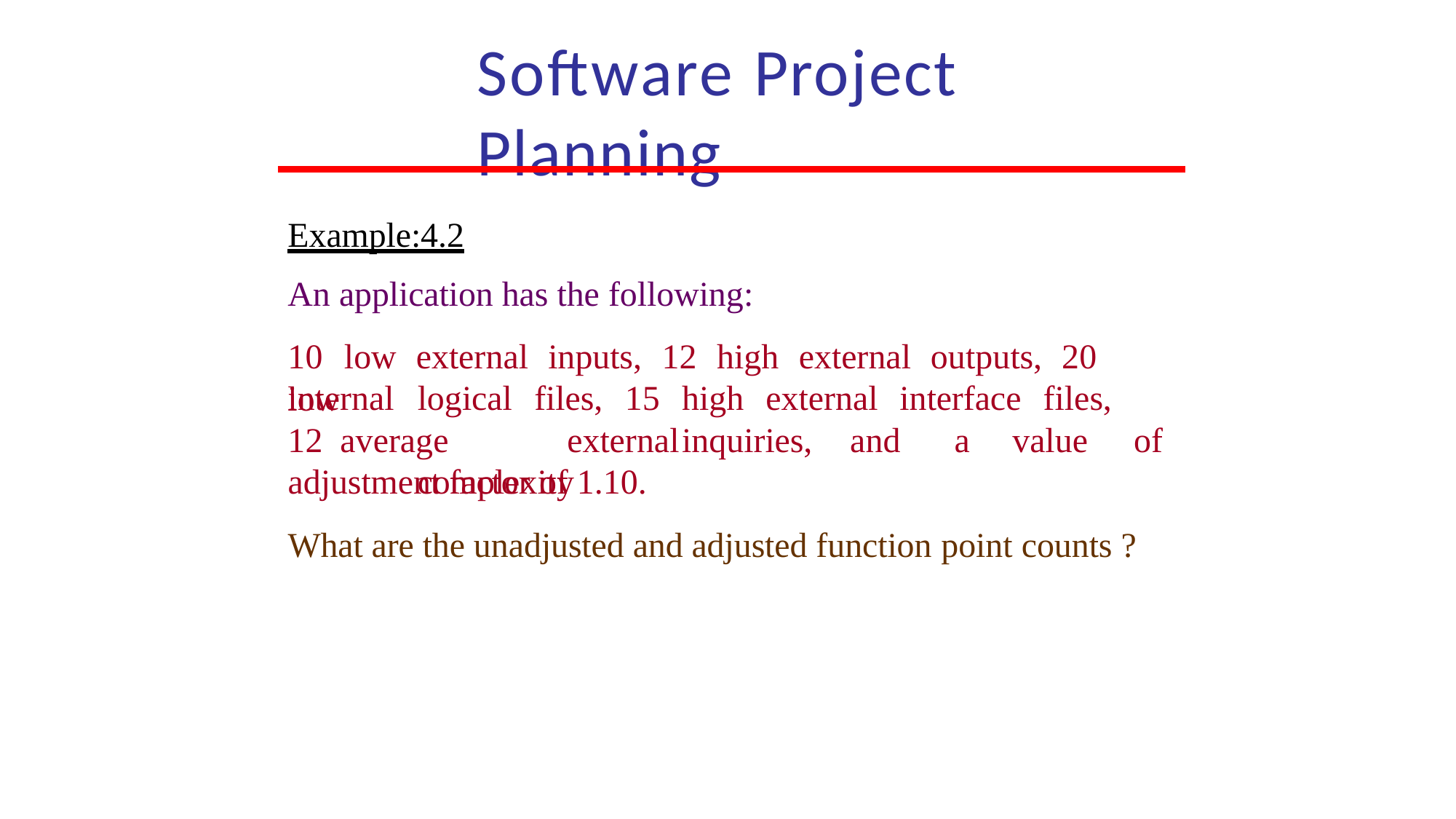

# Software Project Planning

Example:4.2
An application has the following:
10	low	external	inputs,	12	high	external	outputs,	20	low
internal	logical	files,	15	high	external	interface	files,	12  average		external	inquiries,	and	a	value	of	complexity
adjustment factor of 1.10.
What are the unadjusted and adjusted function point counts ?